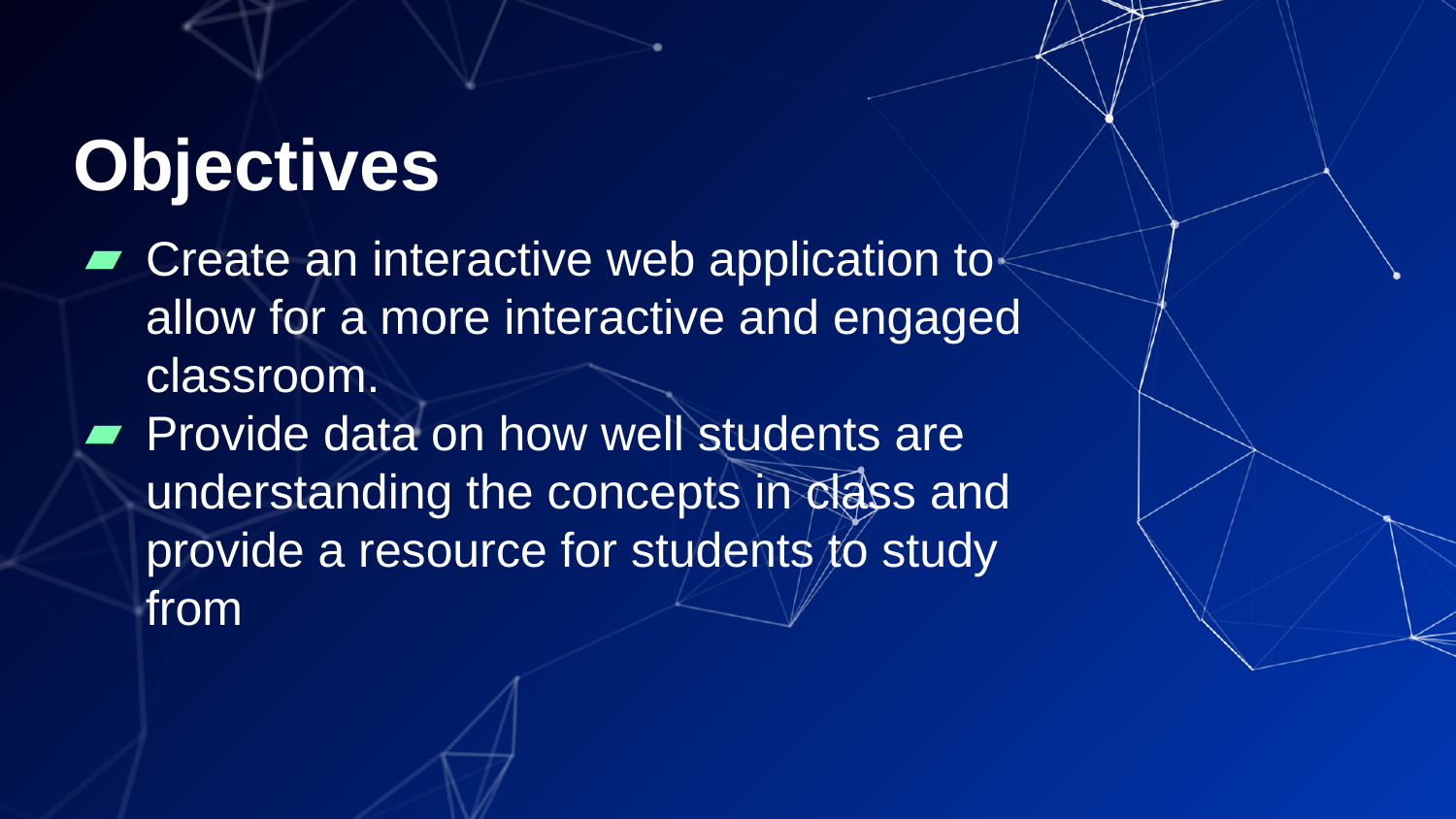

# Objectives
Create an interactive web application to allow for a more interactive and engaged classroom.
Provide data on how well students are understanding the concepts in class and provide a resource for students to study from
2